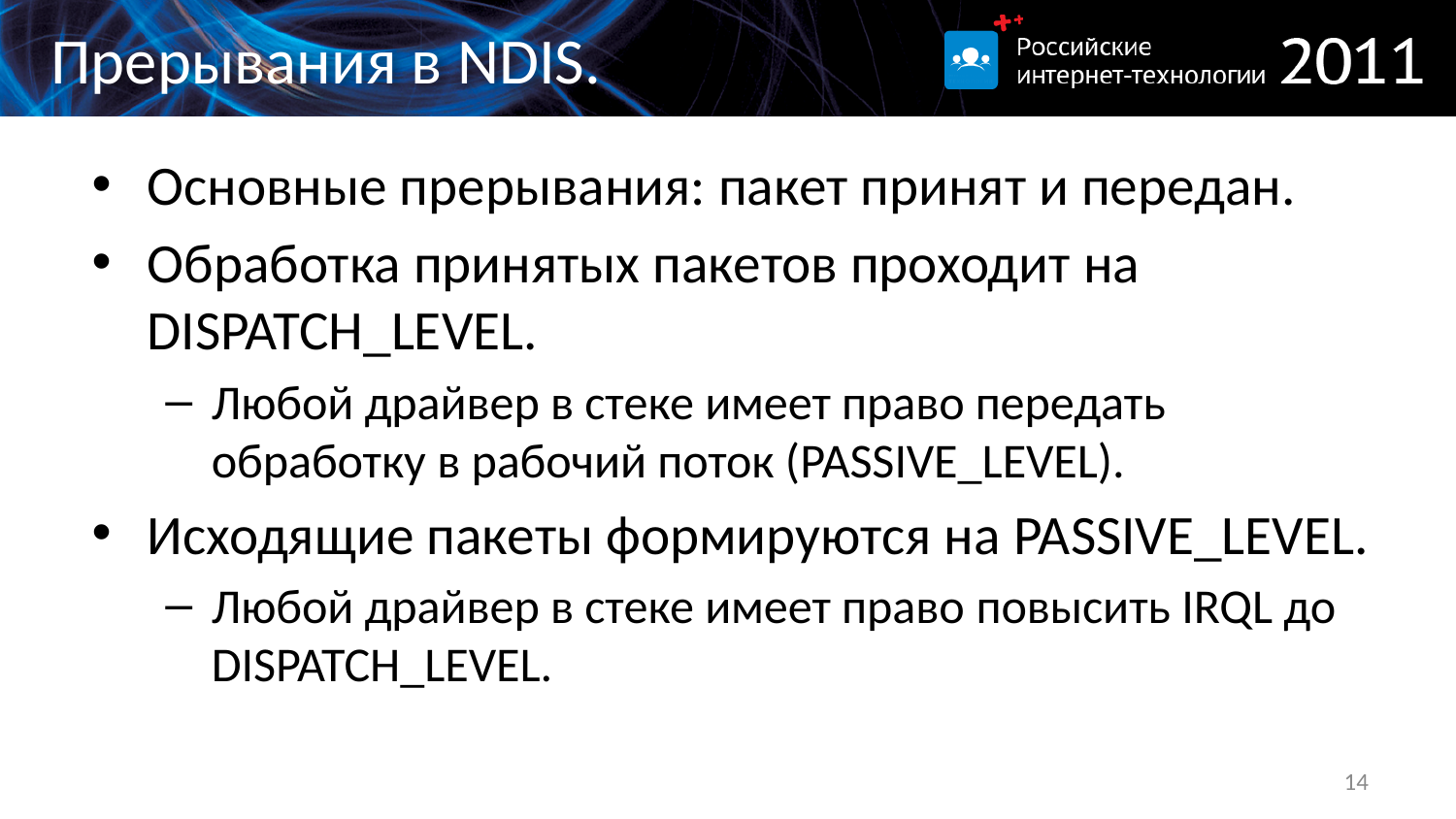

# Прерывания в NDIS.
Основные прерывания: пакет принят и передан.
Обработка принятых пакетов проходит на DISPATCH_LEVEL.
Любой драйвер в стеке имеет право передать обработку в рабочий поток (PASSIVE_LEVEL).
Исходящие пакеты формируются на PASSIVE_LEVEL.
Любой драйвер в стеке имеет право повысить IRQL до DISPATCH_LEVEL.
14